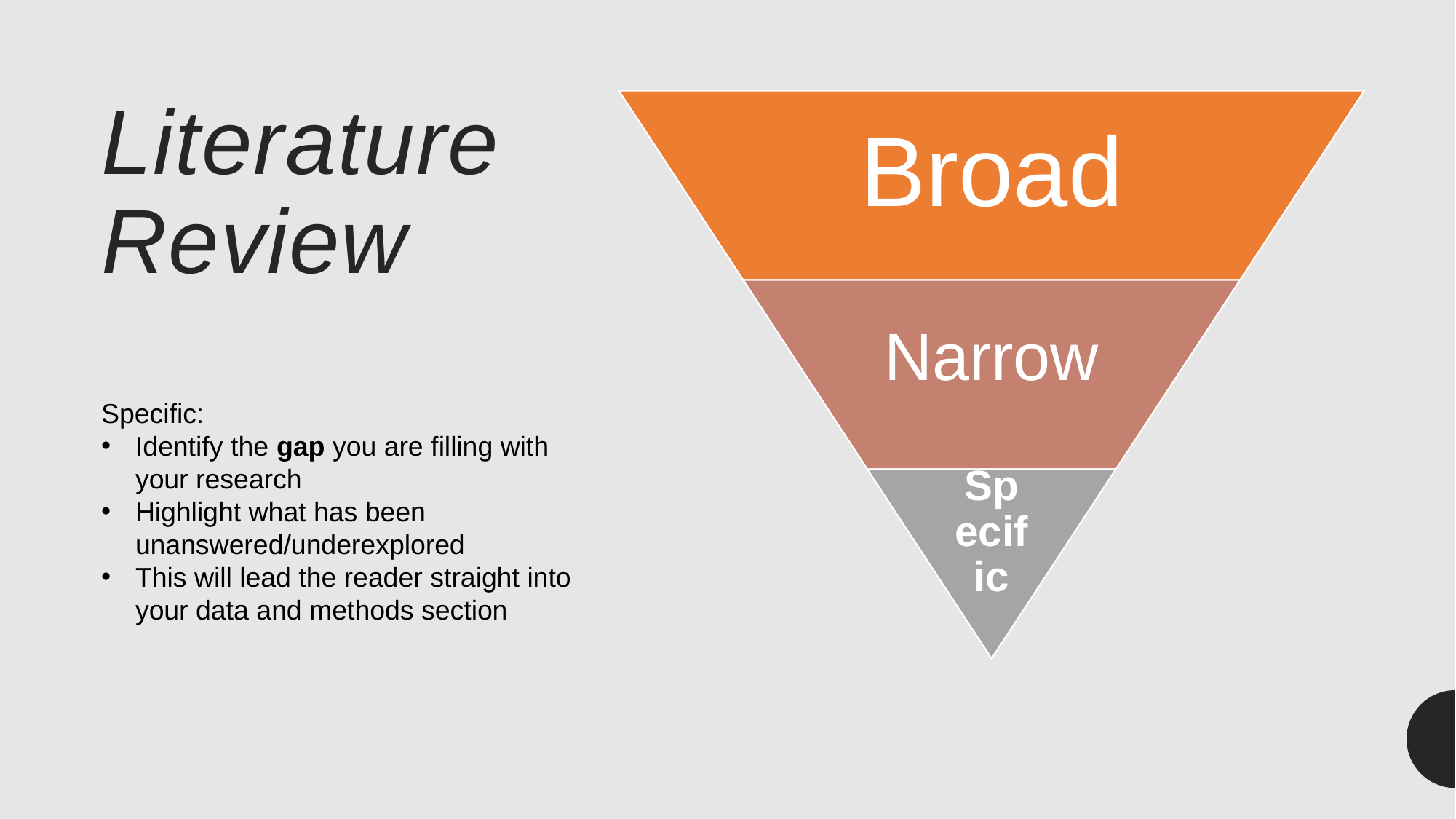

Broad
Narrow
Specific
# Literature Review
Specific:
Identify the gap you are filling with your research
Highlight what has been unanswered/underexplored
This will lead the reader straight into your data and methods section